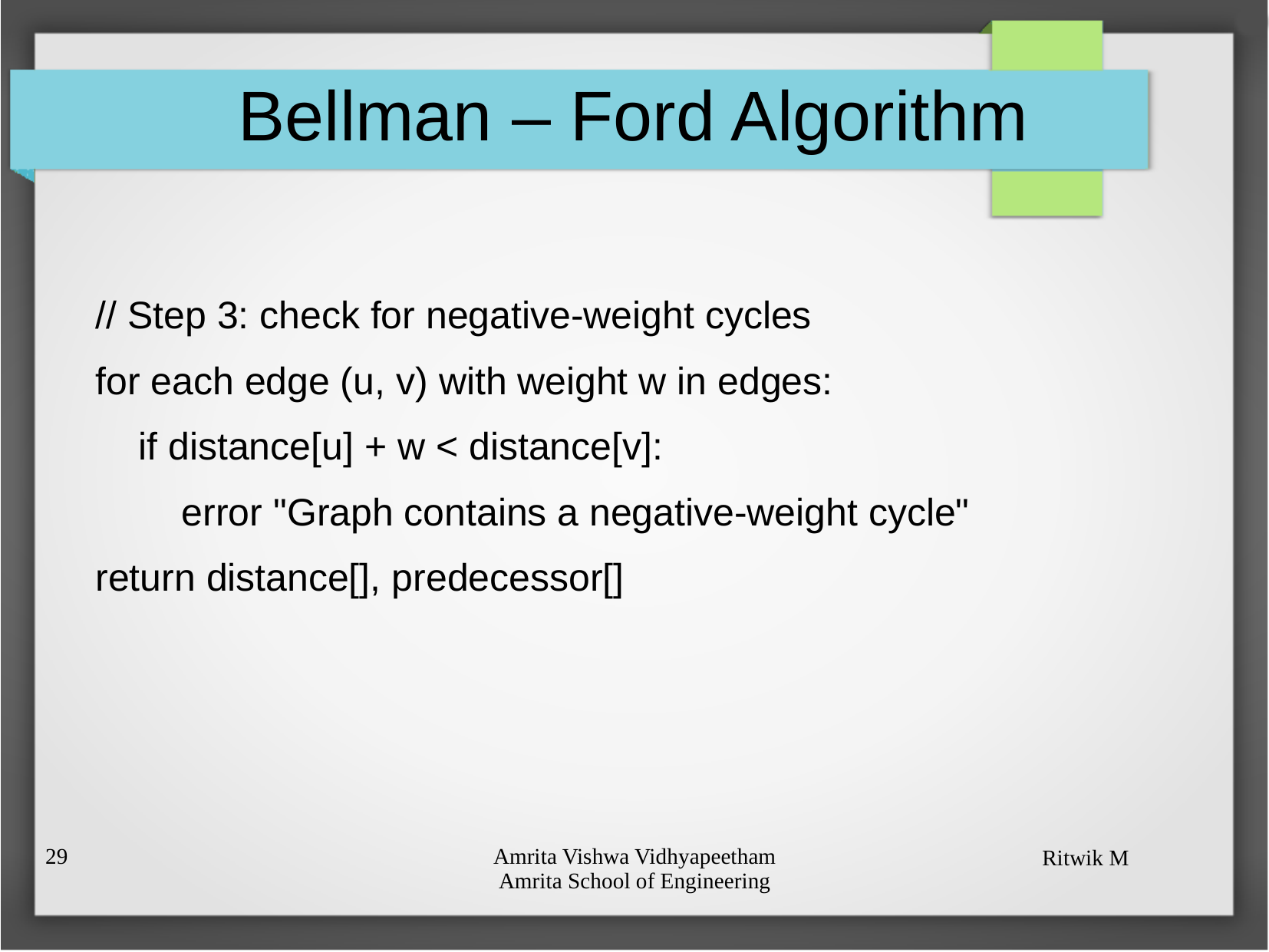

# Bellman – Ford Algorithm

   // Step 3: check for negative-weight cycles
   for each edge (u, v) with weight w in edges:
       if distance[u] + w < distance[v]:
           error "Graph contains a negative-weight cycle"
   return distance[], predecessor[]

29
Amrita Vishwa Vidhyapeetham
Amrita School of Engineering